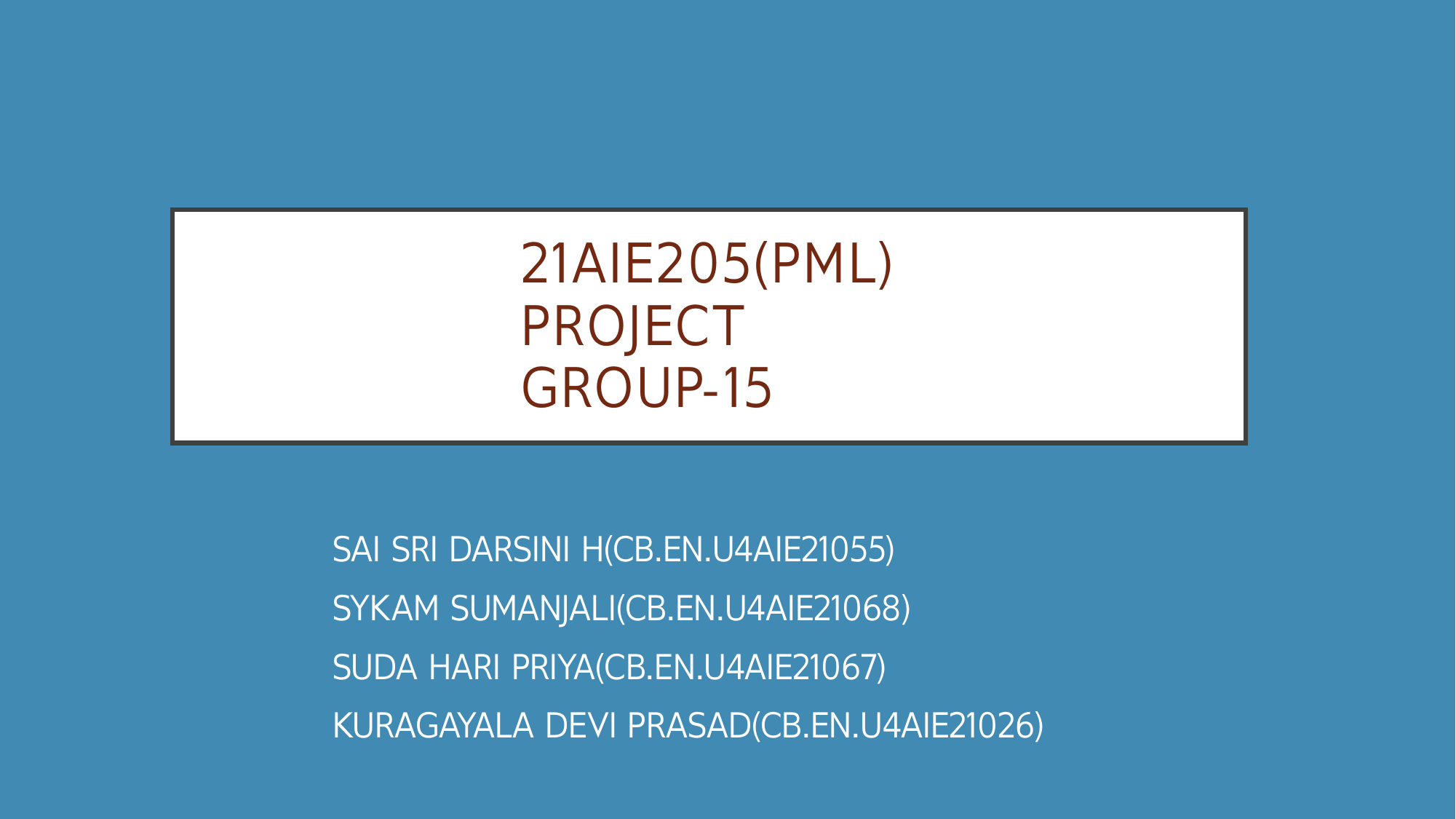

# 21AIE205(PML) PROJECT GROUP-15
SAI SRI DARSINI H(CB.EN.U4AIE21055)
SYKAM SUMANJALI(CB.EN.U4AIE21068)
SUDA HARI PRIYA(CB.EN.U4AIE21067)
KURAGAYALA DEVI PRASAD(CB.EN.U4AIE21026)